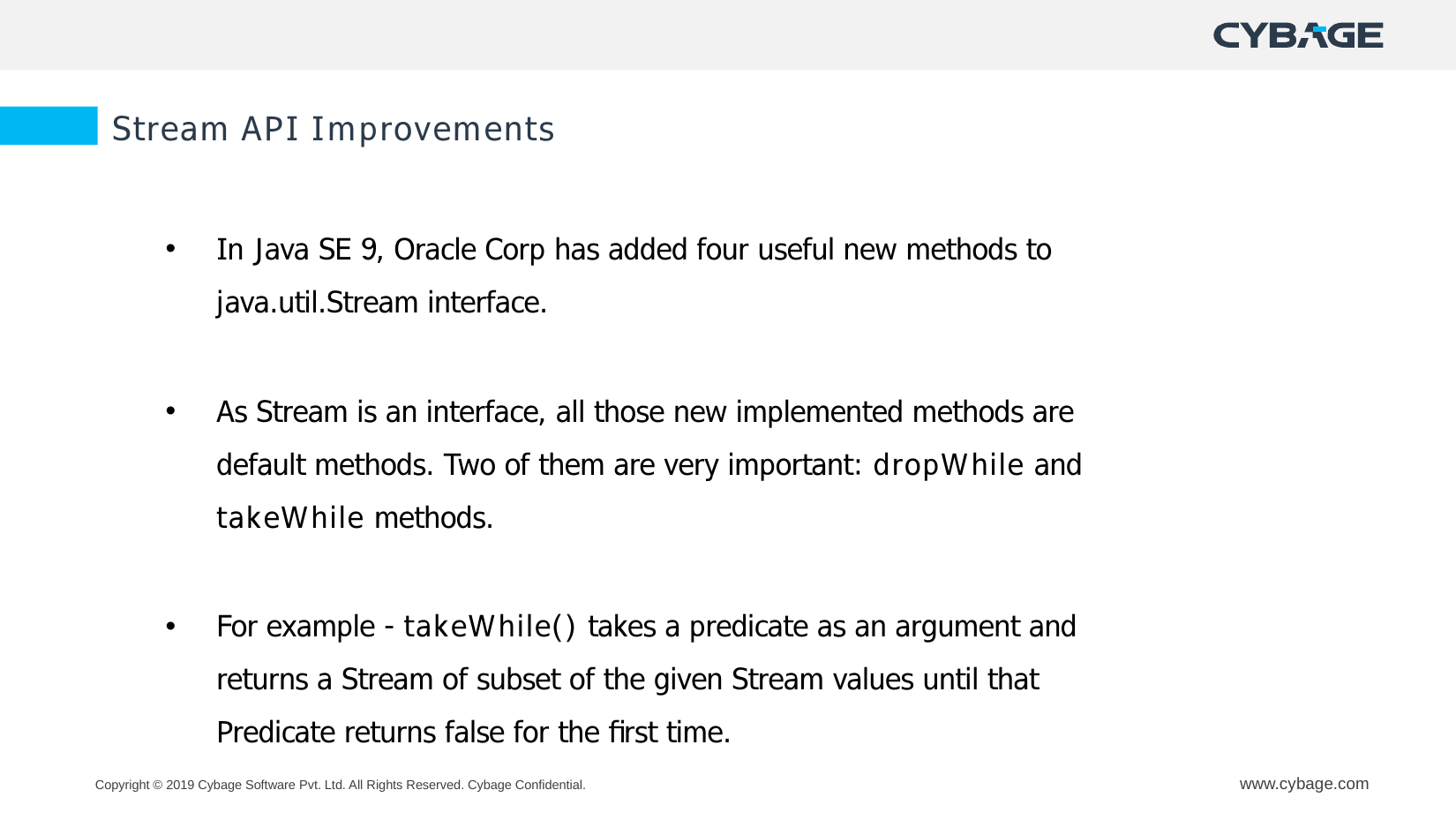

Stream API Improvements

In Java SE 9, Oracle Corp has added four useful new methods to java.util.Stream interface.

As Stream is an interface, all those new implemented methods are default methods. Two of them are very important: dropWhile and takeWhile methods.

For example - takeWhile() takes a predicate as an argument and returns a Stream of subset of the given Stream values until that Predicate returns false for the first time.